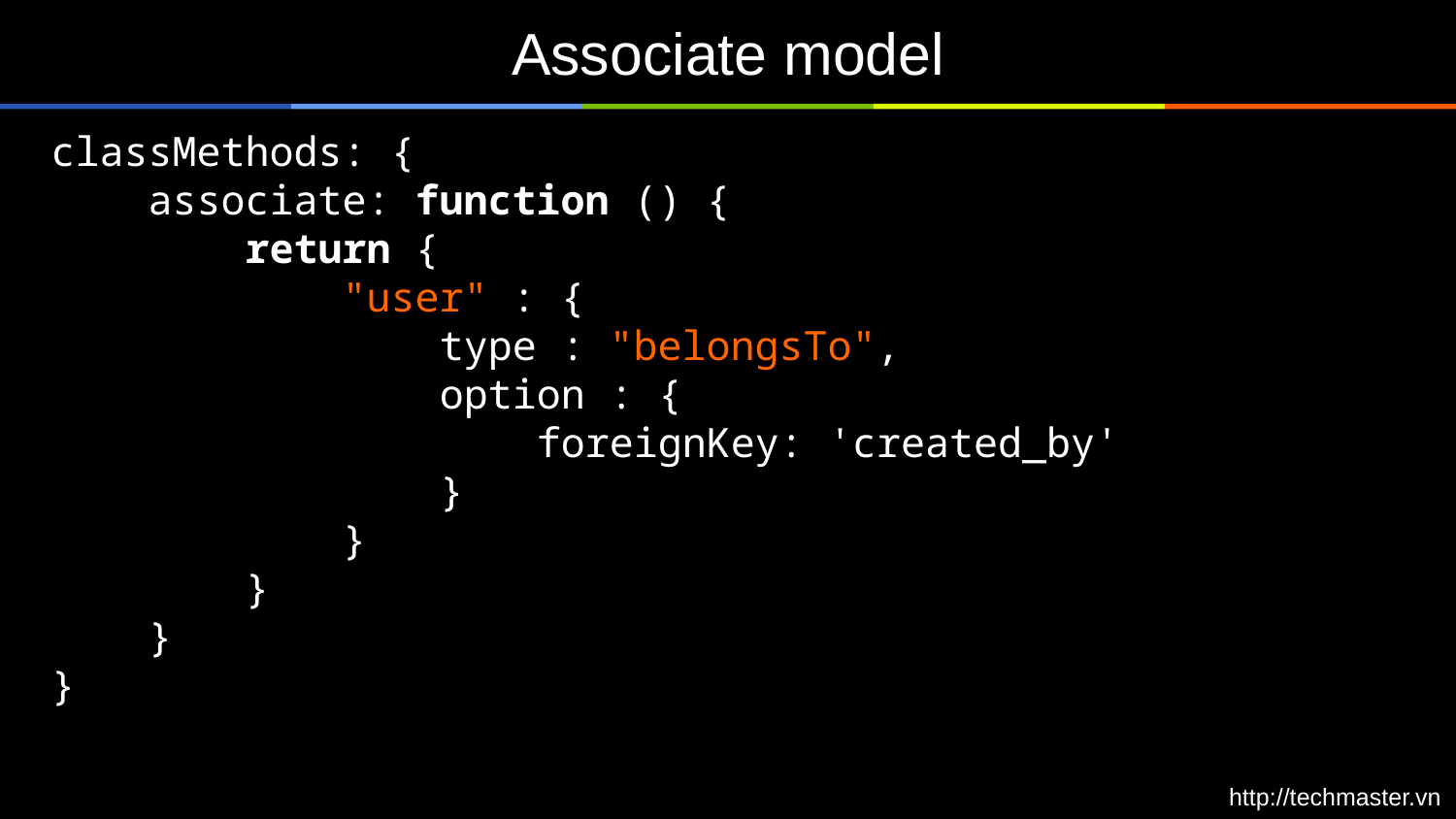

# Associate model
classMethods: {
    associate: function () {
        return {
            "user" : {
                type : "belongsTo",
                option : {
                    foreignKey: 'created_by'
                }
            }
        }
    }
}